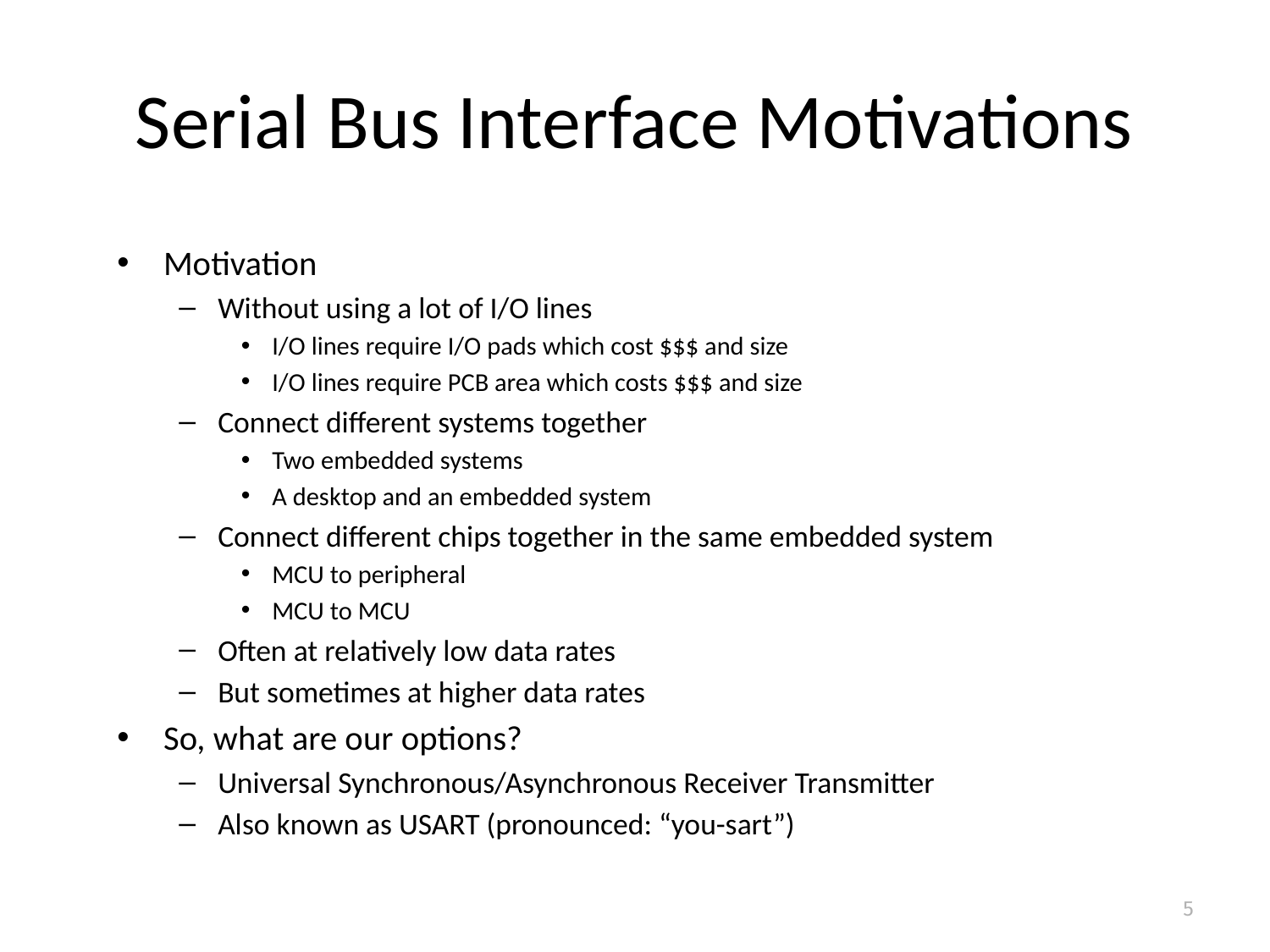

# Serial Bus Interface Motivations
Motivation
Without using a lot of I/O lines
I/O lines require I/O pads which cost $$$ and size
I/O lines require PCB area which costs $$$ and size
Connect different systems together
Two embedded systems
A desktop and an embedded system
Connect different chips together in the same embedded system
MCU to peripheral
MCU to MCU
Often at relatively low data rates
But sometimes at higher data rates
So, what are our options?
Universal Synchronous/Asynchronous Receiver Transmitter
Also known as USART (pronounced: “you-sart”)
5